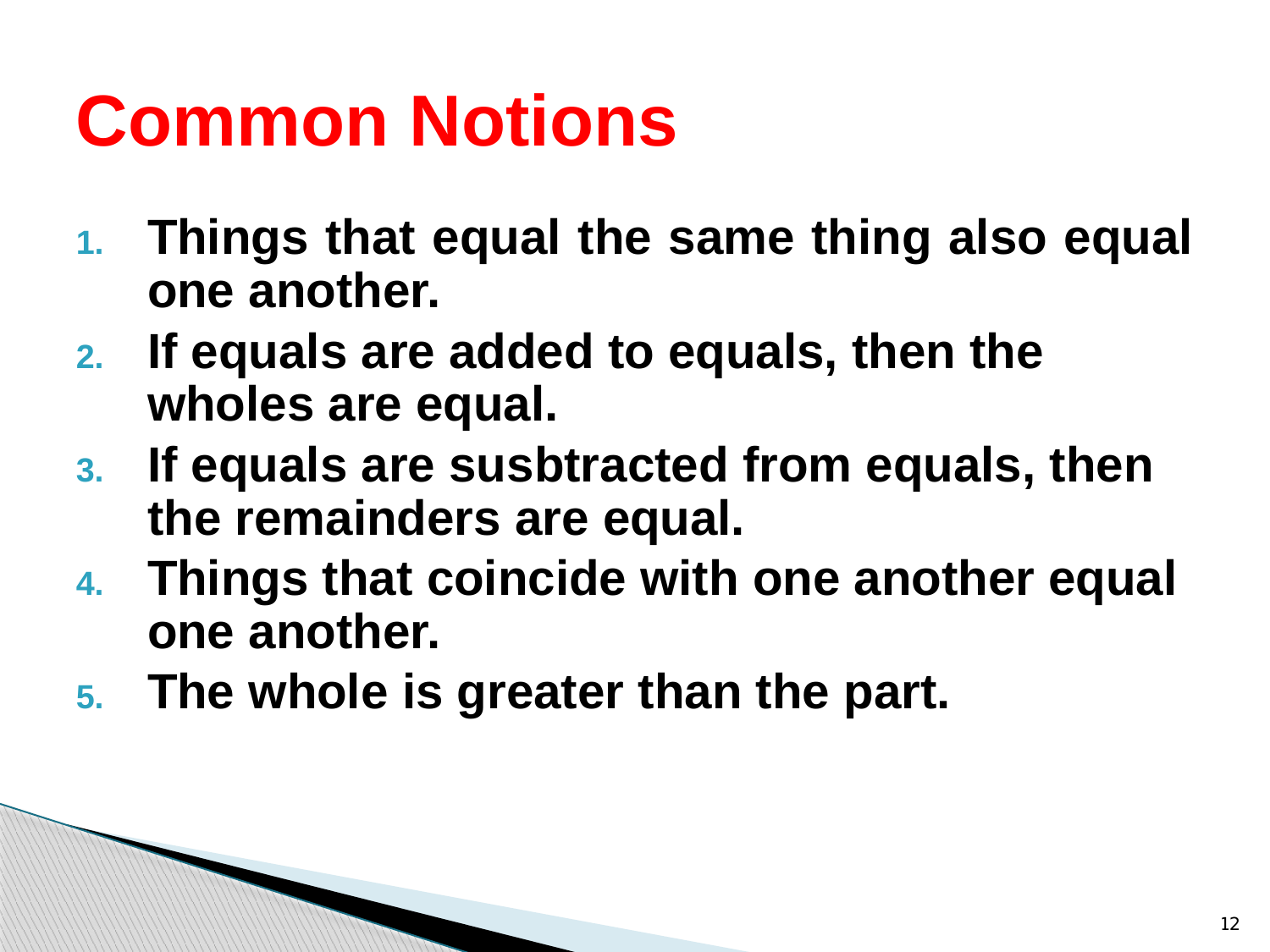

# Common Notions
Things that equal the same thing also equal one another.
If equals are added to equals, then the wholes are equal.
If equals are susbtracted from equals, then the remainders are equal.
Things that coincide with one another equal one another.
The whole is greater than the part.
12